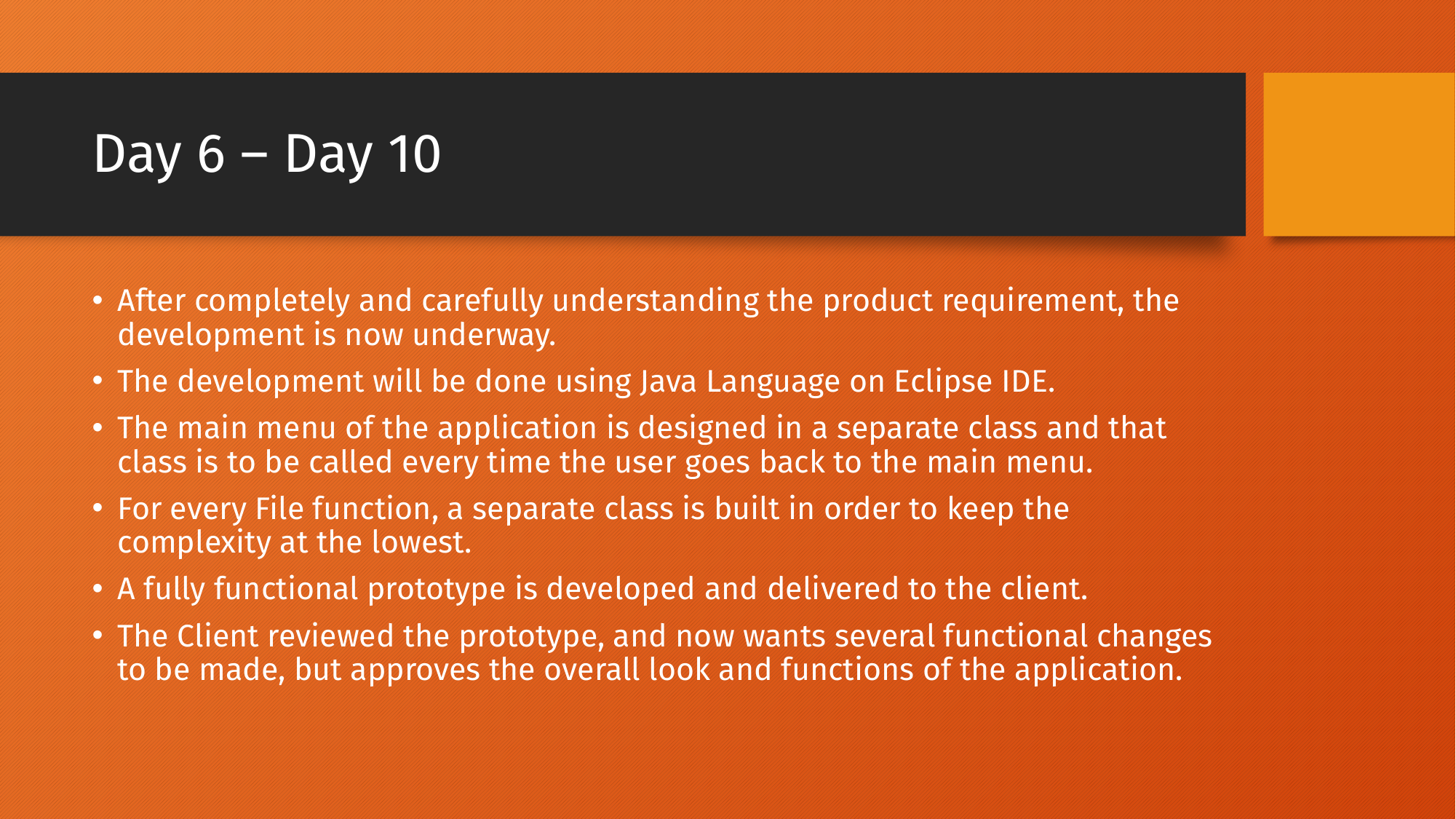

# Day 6 – Day 10
After completely and carefully understanding the product requirement, the development is now underway.
The development will be done using Java Language on Eclipse IDE.
The main menu of the application is designed in a separate class and that class is to be called every time the user goes back to the main menu.
For every File function, a separate class is built in order to keep the complexity at the lowest.
A fully functional prototype is developed and delivered to the client.
The Client reviewed the prototype, and now wants several functional changes to be made, but approves the overall look and functions of the application.